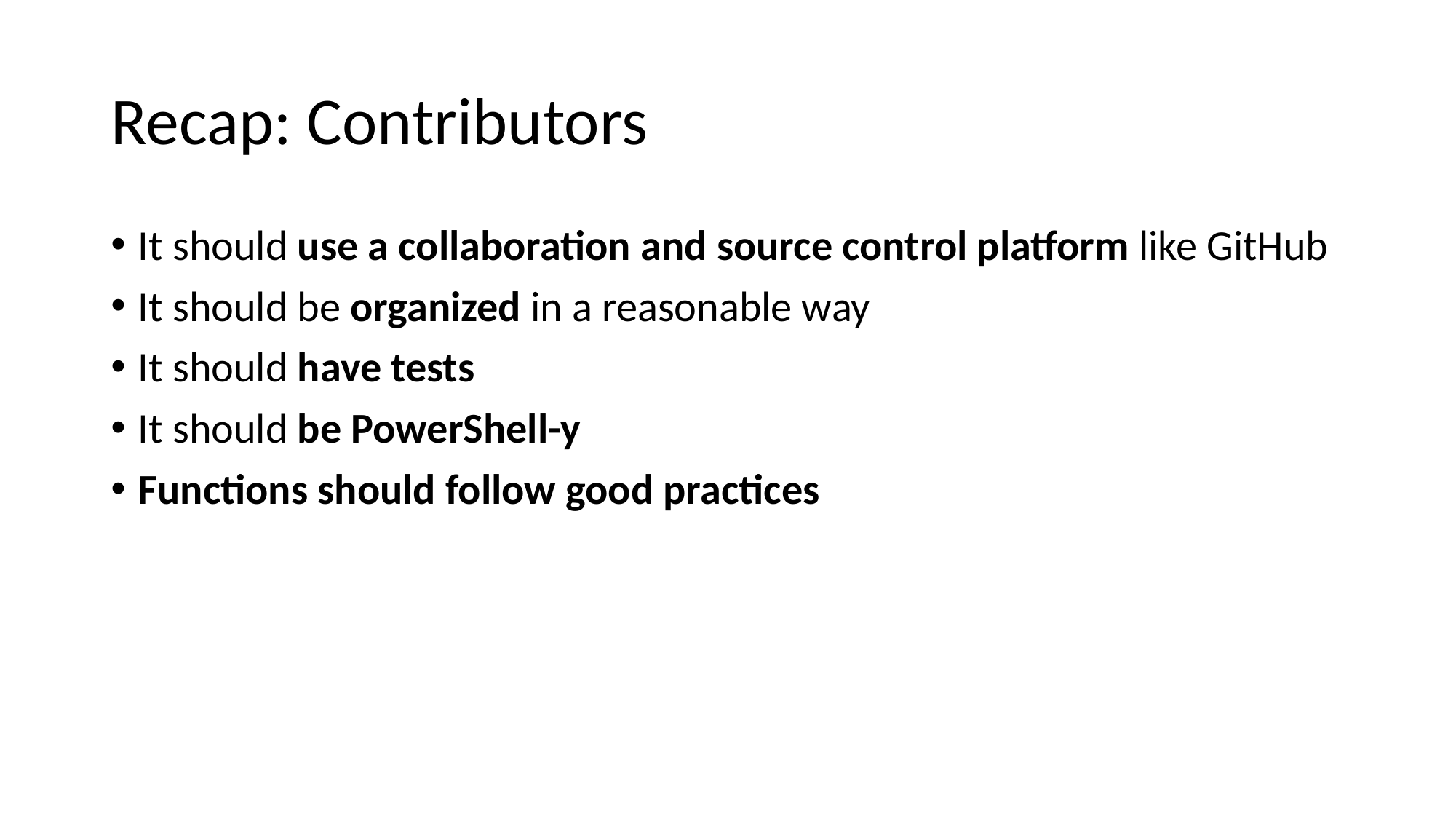

# Recap: Contributors
It should use a collaboration and source control platform like GitHub
It should be organized in a reasonable way
It should have tests
It should be PowerShell-y
Functions should follow good practices